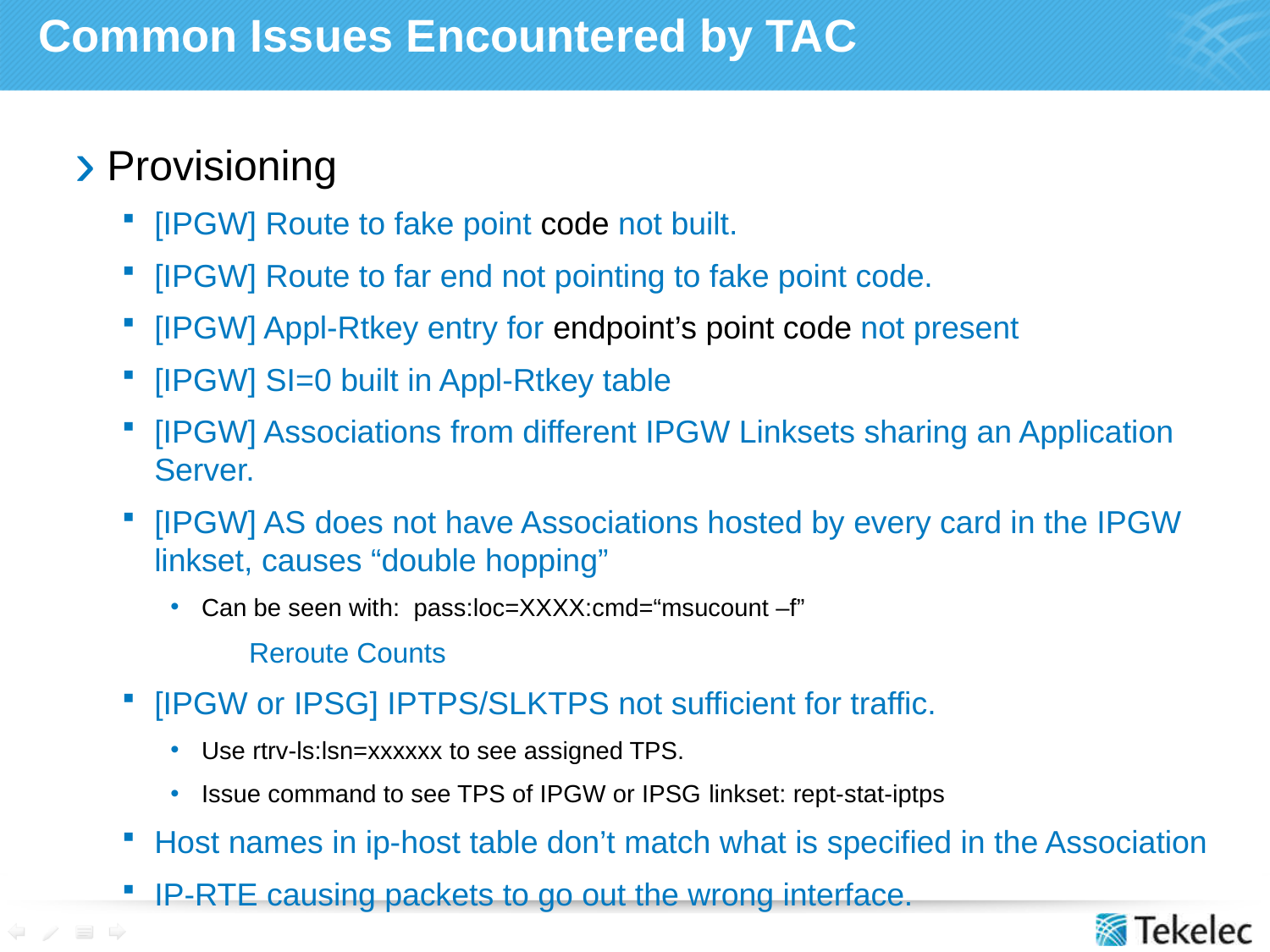

Common Issues Encountered by TAC
Provisioning
[IPGW] Route to fake point code not built.
[IPGW] Route to far end not pointing to fake point code.
[IPGW] Appl-Rtkey entry for endpoint’s point code not present
[IPGW] SI=0 built in Appl-Rtkey table
[IPGW] Associations from different IPGW Linksets sharing an Application Server.
[IPGW] AS does not have Associations hosted by every card in the IPGW linkset, causes “double hopping”
Can be seen with:  pass:loc=XXXX:cmd=“msucount –f”
Reroute Counts
[IPGW or IPSG] IPTPS/SLKTPS not sufficient for traffic.
Use rtrv-ls:lsn=xxxxxx to see assigned TPS.
Issue command to see TPS of IPGW or IPSG linkset: rept-stat-iptps
Host names in ip-host table don’t match what is specified in the Association
IP-RTE causing packets to go out the wrong interface.